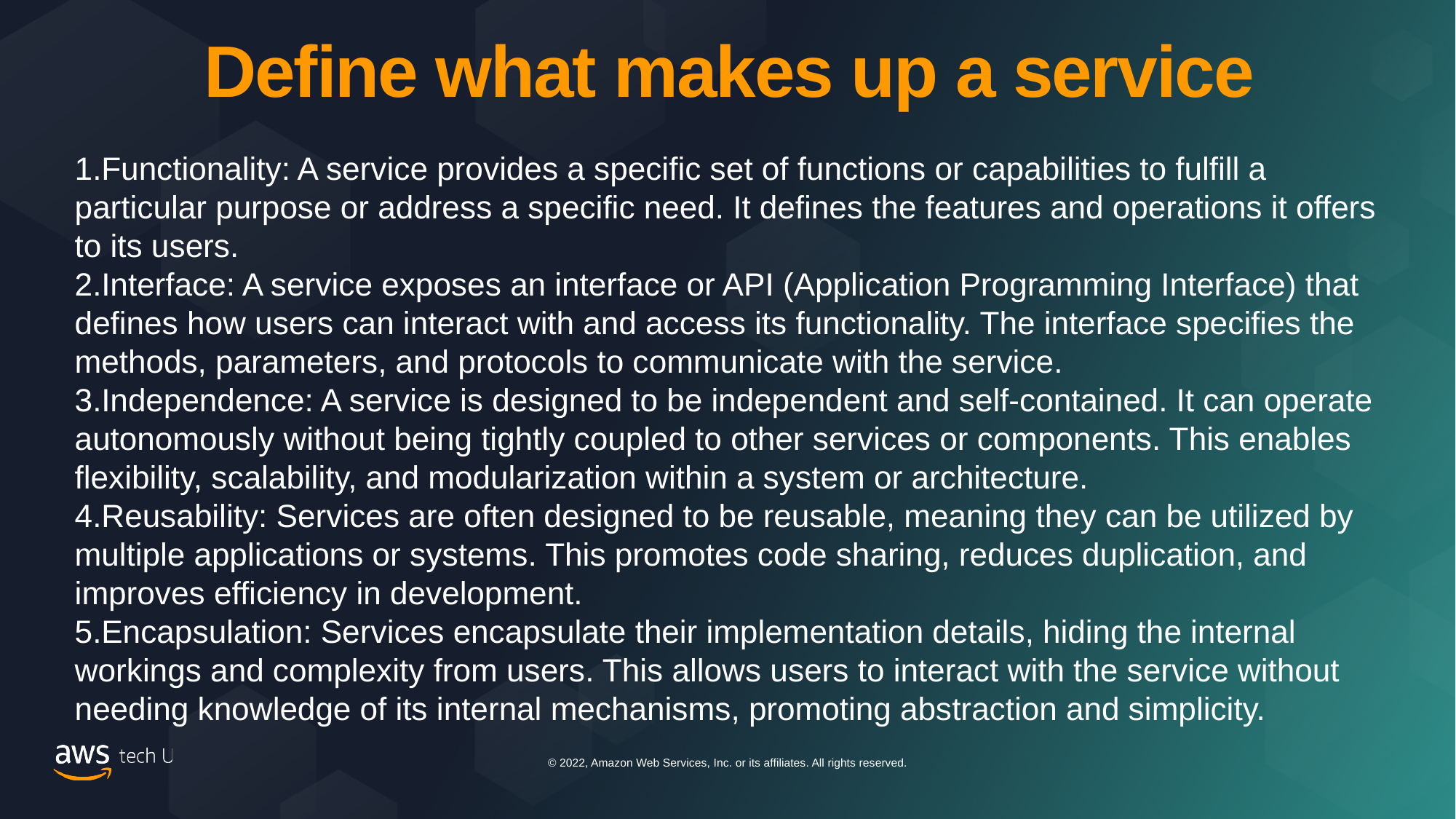

Define what makes up a service
Functionality: A service provides a specific set of functions or capabilities to fulfill a particular purpose or address a specific need. It defines the features and operations it offers to its users.
Interface: A service exposes an interface or API (Application Programming Interface) that defines how users can interact with and access its functionality. The interface specifies the methods, parameters, and protocols to communicate with the service.
Independence: A service is designed to be independent and self-contained. It can operate autonomously without being tightly coupled to other services or components. This enables flexibility, scalability, and modularization within a system or architecture.
Reusability: Services are often designed to be reusable, meaning they can be utilized by multiple applications or systems. This promotes code sharing, reduces duplication, and improves efficiency in development.
Encapsulation: Services encapsulate their implementation details, hiding the internal workings and complexity from users. This allows users to interact with the service without needing knowledge of its internal mechanisms, promoting abstraction and simplicity.